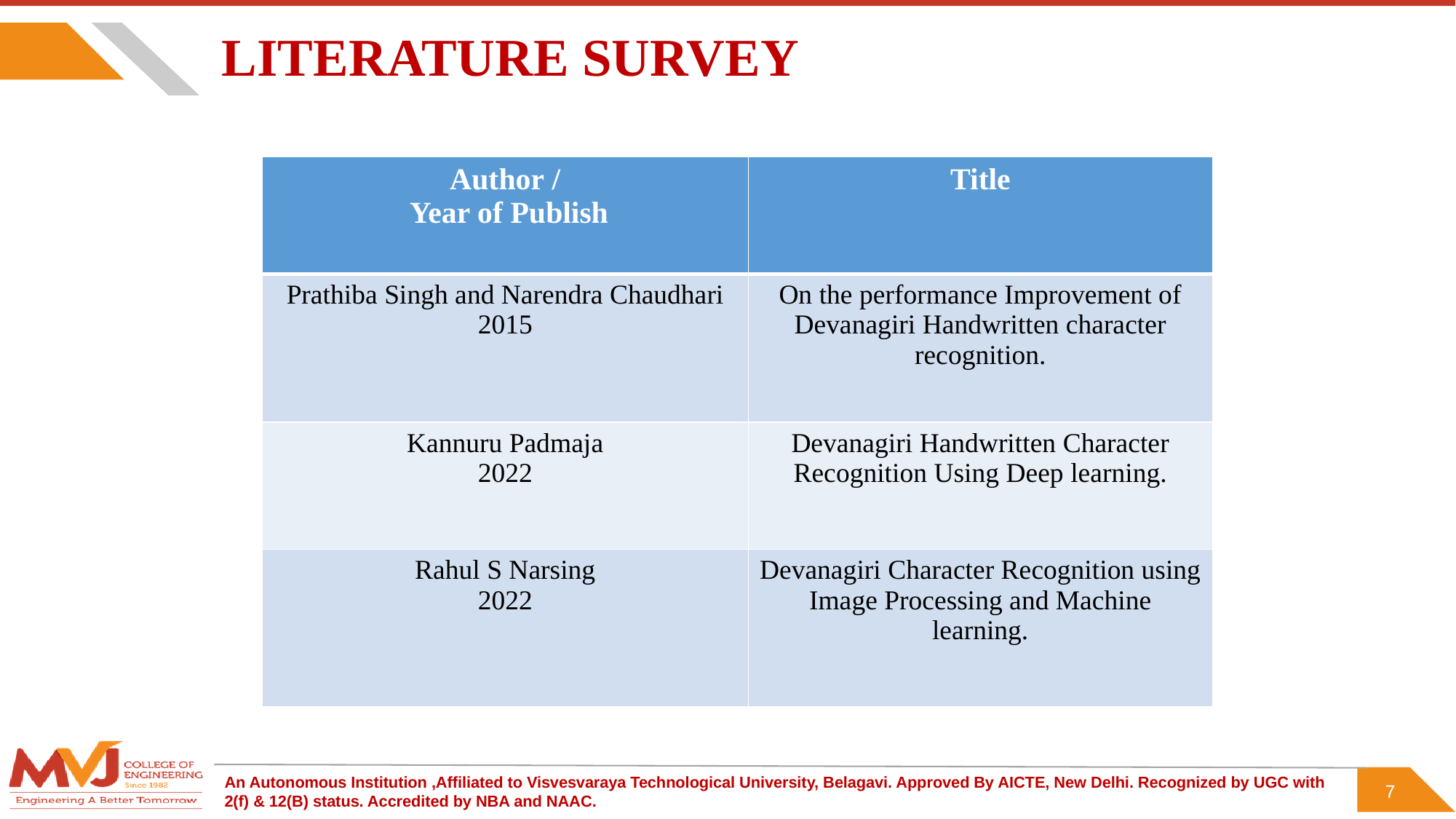

# LITERATURE SURVEY
| Author /  Year of Publish | Title |
| --- | --- |
| Prathiba Singh and Narendra Chaudhari 2015 | On the performance Improvement of Devanagiri Handwritten character recognition. |
| Kannuru Padmaja 2022 | Devanagiri Handwritten Character Recognition Using Deep learning. |
| Rahul S Narsing 2022 | Devanagiri Character Recognition using Image Processing and Machine learning. |
7